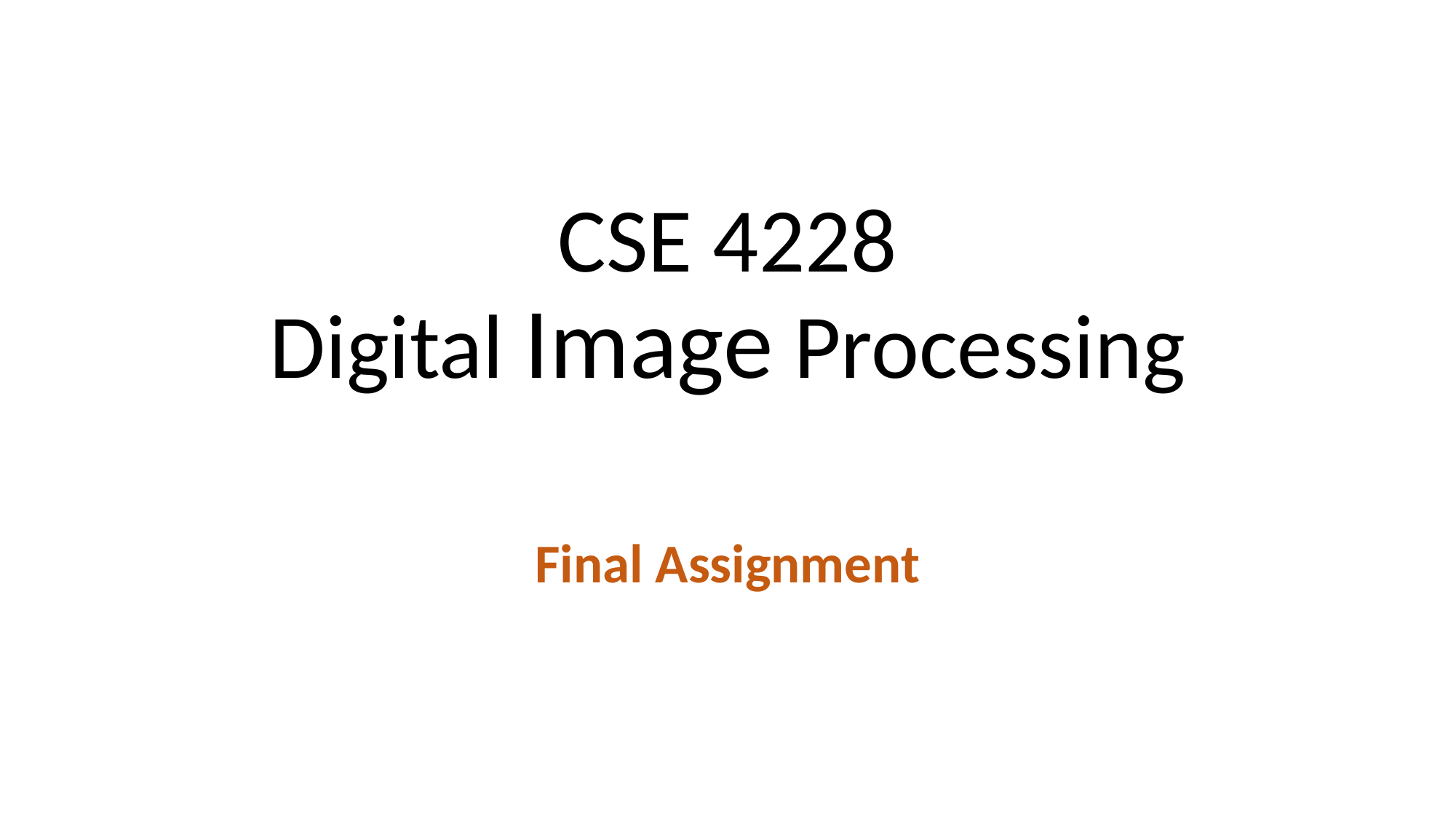

# CSE 4228 Digital Image Processing
Final Assignment